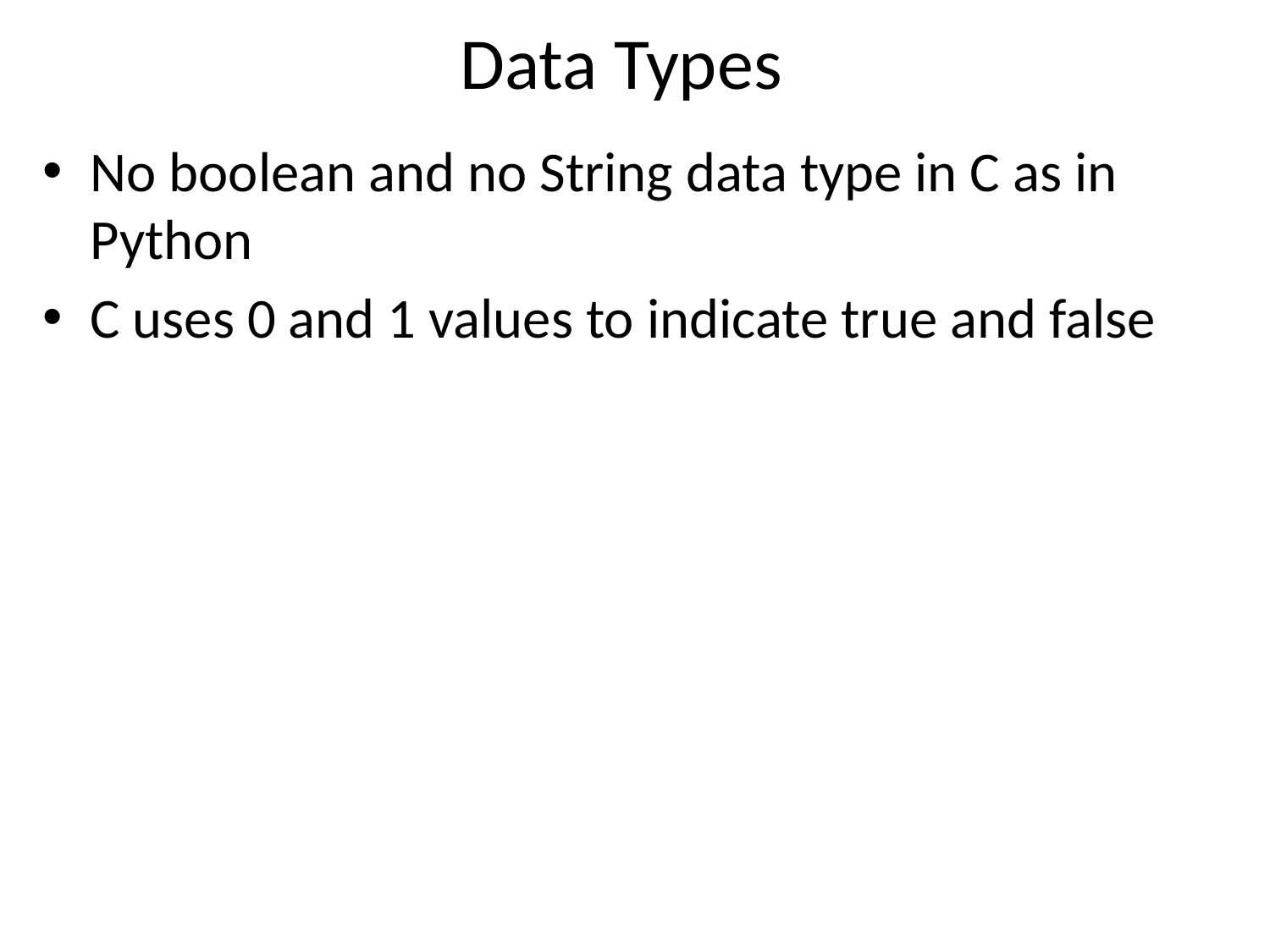

# Data Types
No boolean and no String data type in C as in Python
C uses 0 and 1 values to indicate true and false